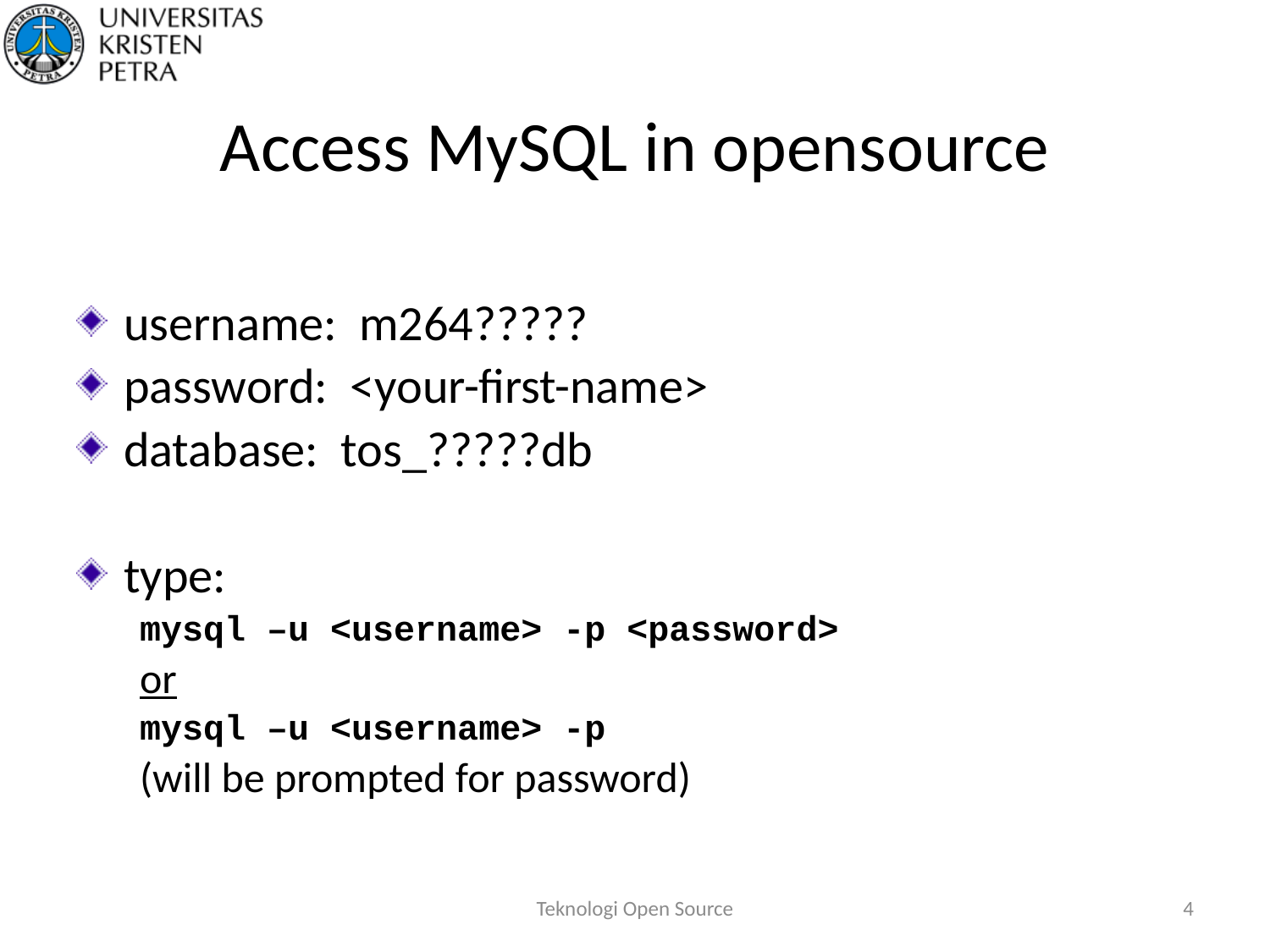

# Access MySQL in opensource

username:  m264?????
password:  <your-first-name>
database:  tos_?????db

type:
mysql –u <username> -p <password>
or
mysql –u <username> -p
(will be prompted for password)
Teknologi Open Source
4